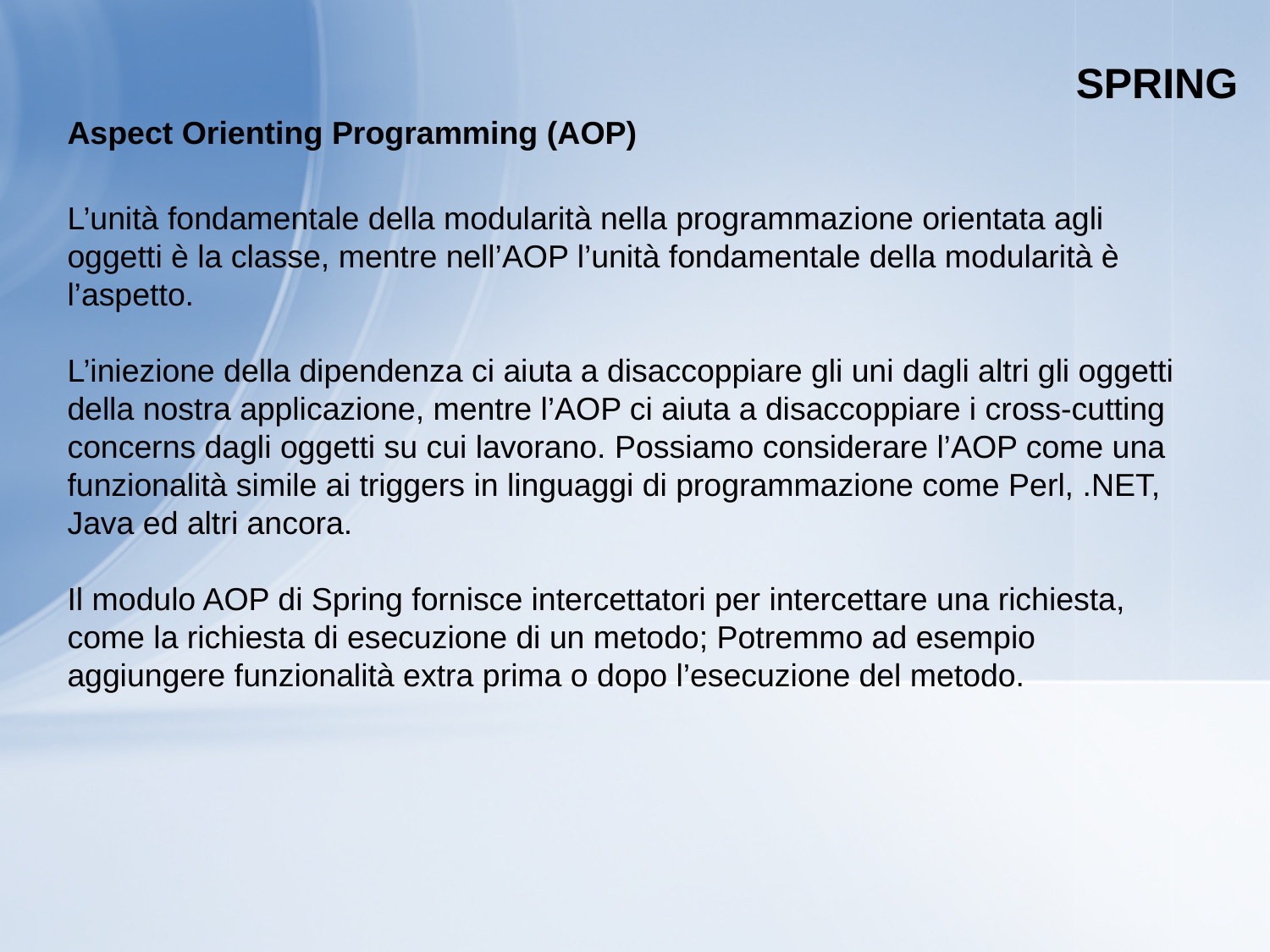

SPRING
Aspect Orienting Programming (AOP)
L’unità fondamentale della modularità nella programmazione orientata agli oggetti è la classe, mentre nell’AOP l’unità fondamentale della modularità è l’aspetto.

L’iniezione della dipendenza ci aiuta a disaccoppiare gli uni dagli altri gli oggetti della nostra applicazione, mentre l’AOP ci aiuta a disaccoppiare i cross-cutting concerns dagli oggetti su cui lavorano. Possiamo considerare l’AOP come una funzionalità simile ai triggers in linguaggi di programmazione come Perl, .NET, Java ed altri ancora.

Il modulo AOP di Spring fornisce intercettatori per intercettare una richiesta, come la richiesta di esecuzione di un metodo; Potremmo ad esempio aggiungere funzionalità extra prima o dopo l’esecuzione del metodo.